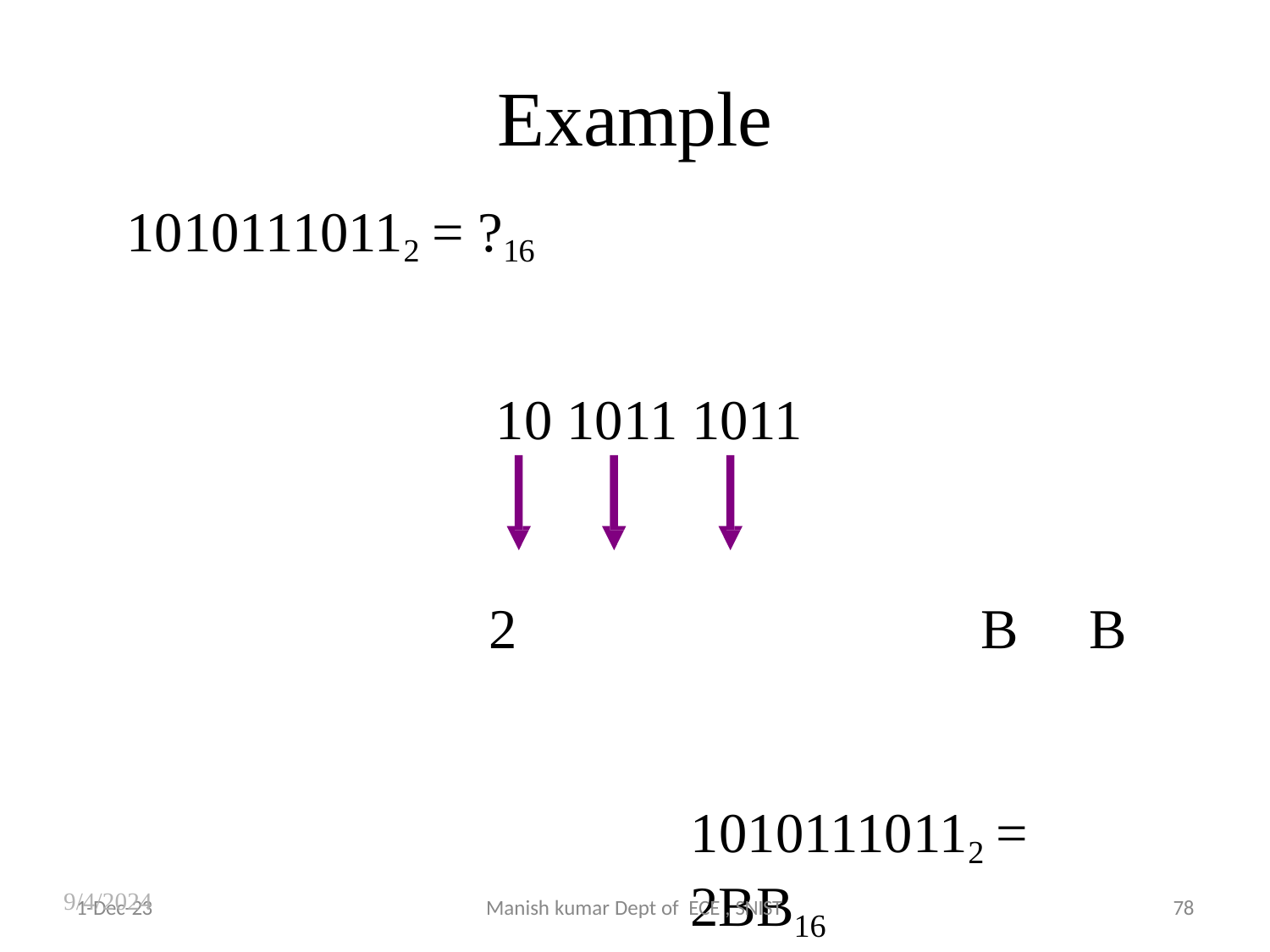

# Example
10101110112 = ?16

10 1011 1011

2	B	B

10101110112 = 2BB16

9/4/2024
78
1-Dec-23
Manish kumar Dept of ECE , SNIST